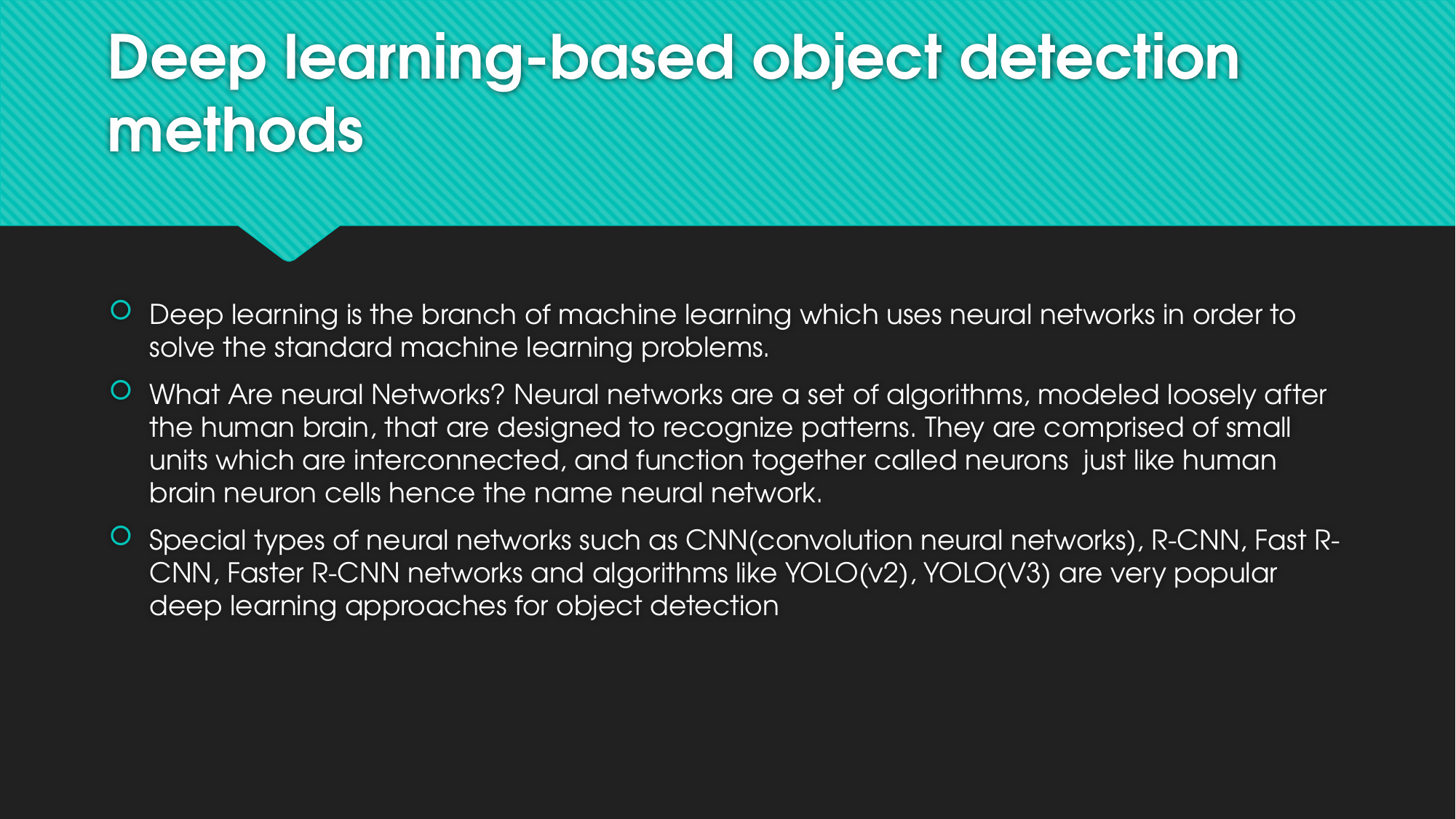

# Deep learning-based object detection methods
Deep learning is the branch of machine learning which uses neural networks in order to solve the standard machine learning problems.
What Are neural Networks? Neural networks are a set of algorithms, modeled loosely after the human brain, that are designed to recognize patterns. They are comprised of small units which are interconnected, and function together called neurons  just like human brain neuron cells hence the name neural network.
Special types of neural networks such as CNN(convolution neural networks), R-CNN, Fast R- CNN, Faster R-CNN networks and algorithms like YOLO(v2), YOLO(V3) are very popular deep learning approaches for object detection